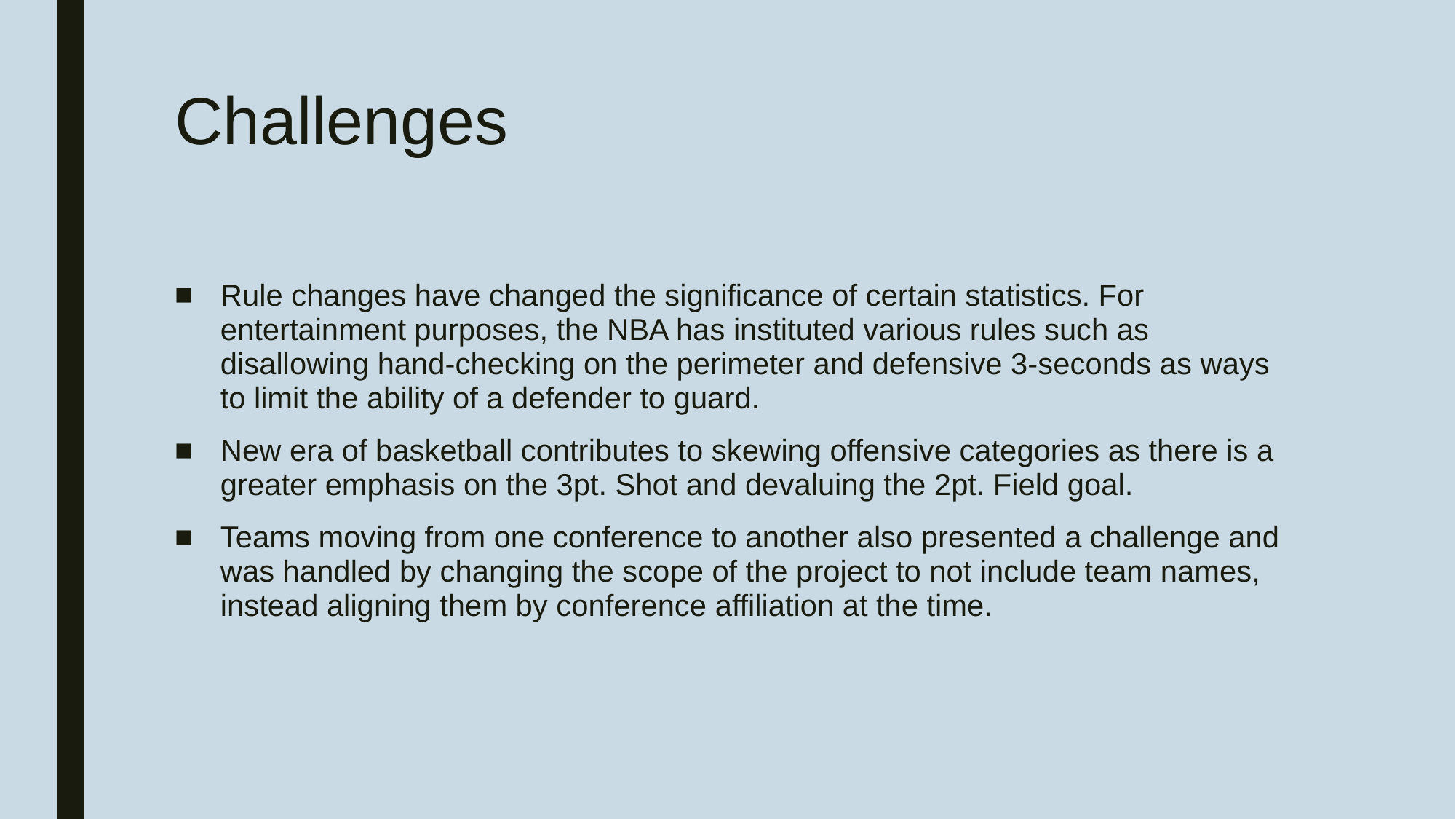

# Challenges
Rule changes have changed the significance of certain statistics. For entertainment purposes, the NBA has instituted various rules such as disallowing hand-checking on the perimeter and defensive 3-seconds as ways to limit the ability of a defender to guard.
New era of basketball contributes to skewing offensive categories as there is a greater emphasis on the 3pt. Shot and devaluing the 2pt. Field goal.
Teams moving from one conference to another also presented a challenge and was handled by changing the scope of the project to not include team names, instead aligning them by conference affiliation at the time.